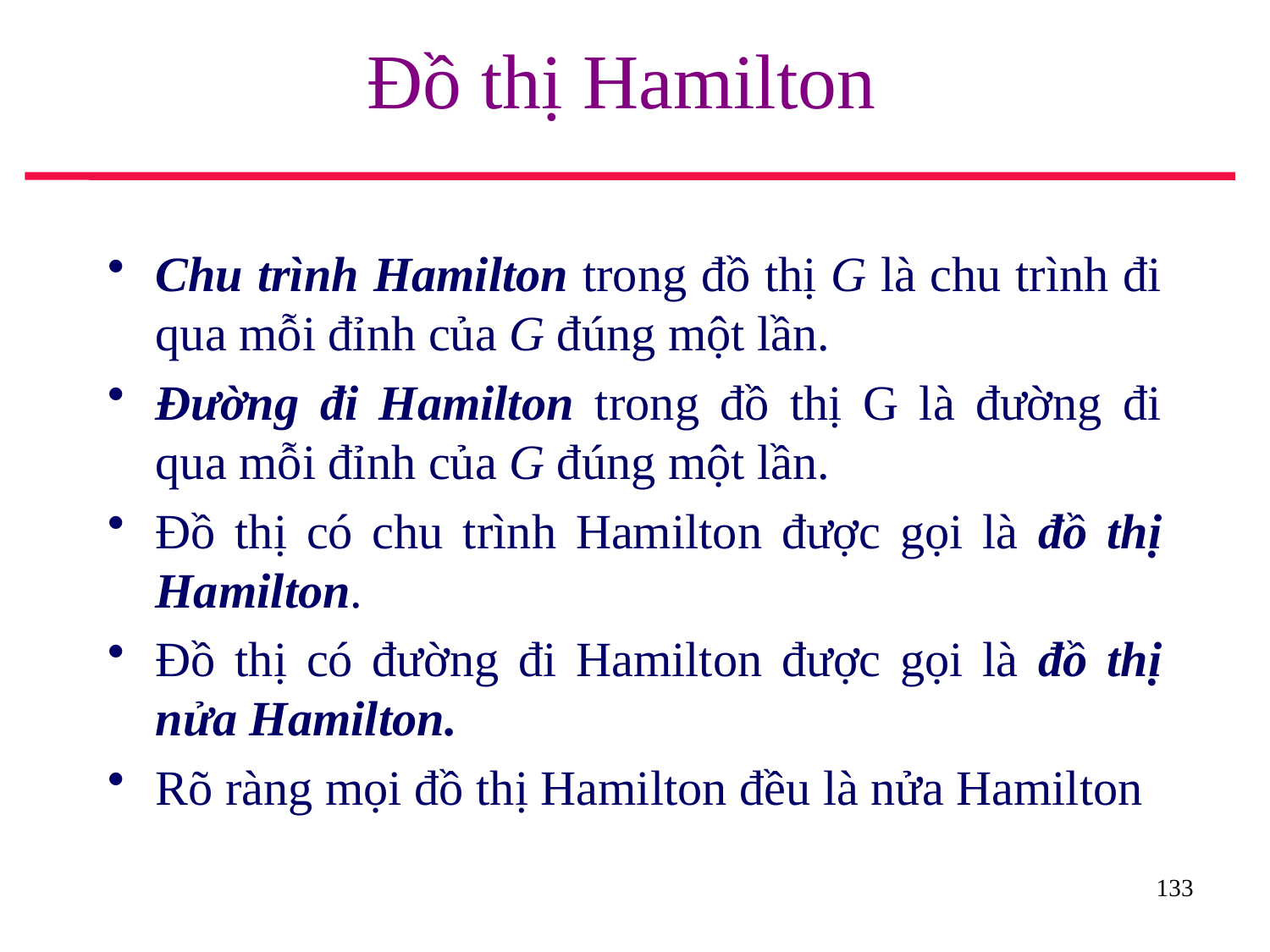

# Đồ thị Hamilton
Chu trình Hamilton trong đồ thị G là chu trình đi qua mỗi đỉnh của G đúng một lần.
Đường đi Hamilton trong đồ thị G là đường đi qua mỗi đỉnh của G đúng một lần.
Đồ thị có chu trình Hamilton được gọi là đồ thị Hamilton.
Đồ thị có đường đi Hamilton được gọi là đồ thị nửa Hamilton.
Rõ ràng mọi đồ thị Hamilton đều là nửa Hamilton
133